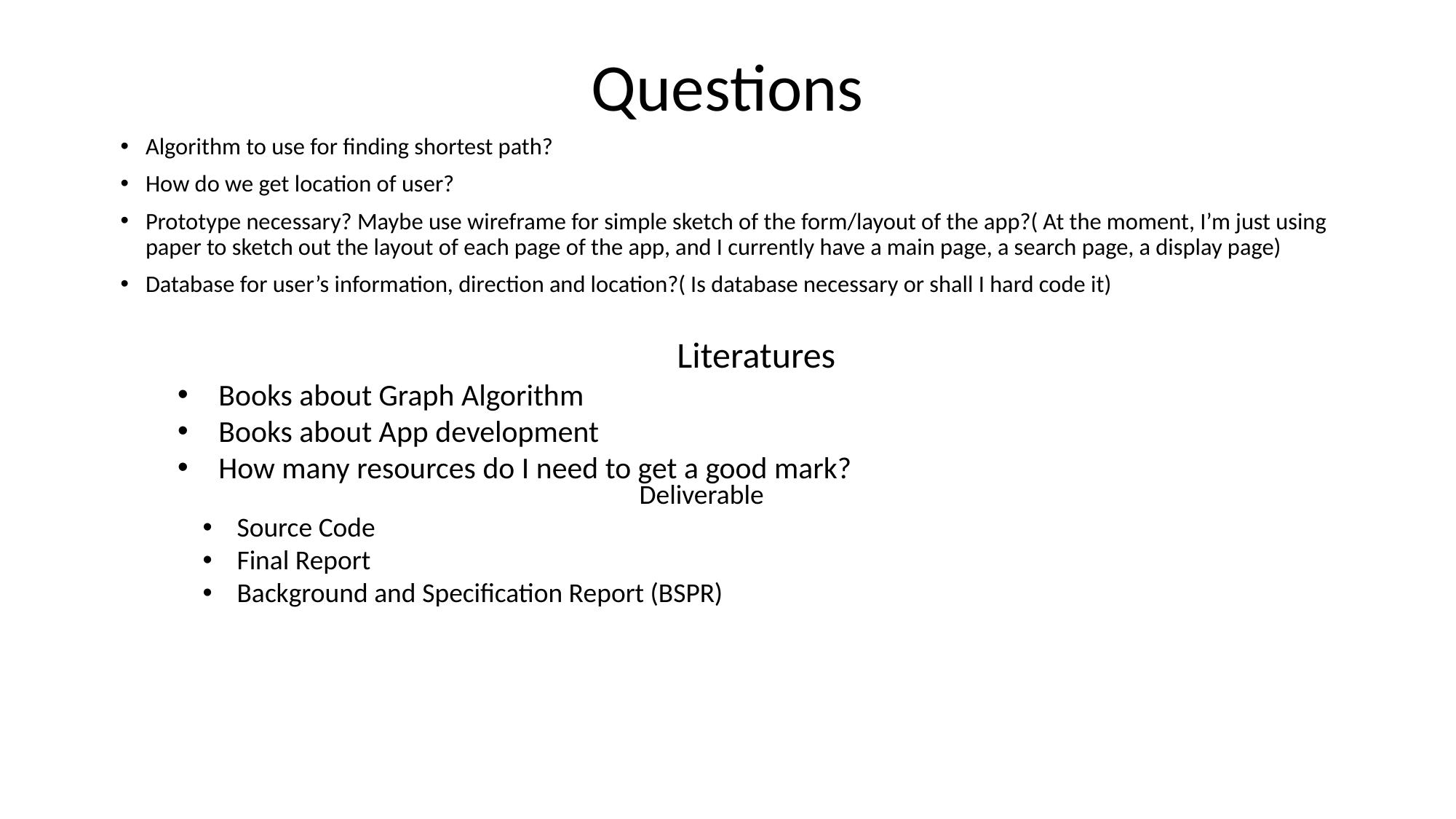

# Questions
Algorithm to use for finding shortest path?
How do we get location of user?
Prototype necessary? Maybe use wireframe for simple sketch of the form/layout of the app?( At the moment, I’m just using paper to sketch out the layout of each page of the app, and I currently have a main page, a search page, a display page)
Database for user’s information, direction and location?( Is database necessary or shall I hard code it)
Literatures
Books about Graph Algorithm
Books about App development
How many resources do I need to get a good mark?
				Deliverable
Source Code
Final Report
Background and Specification Report (BSPR)